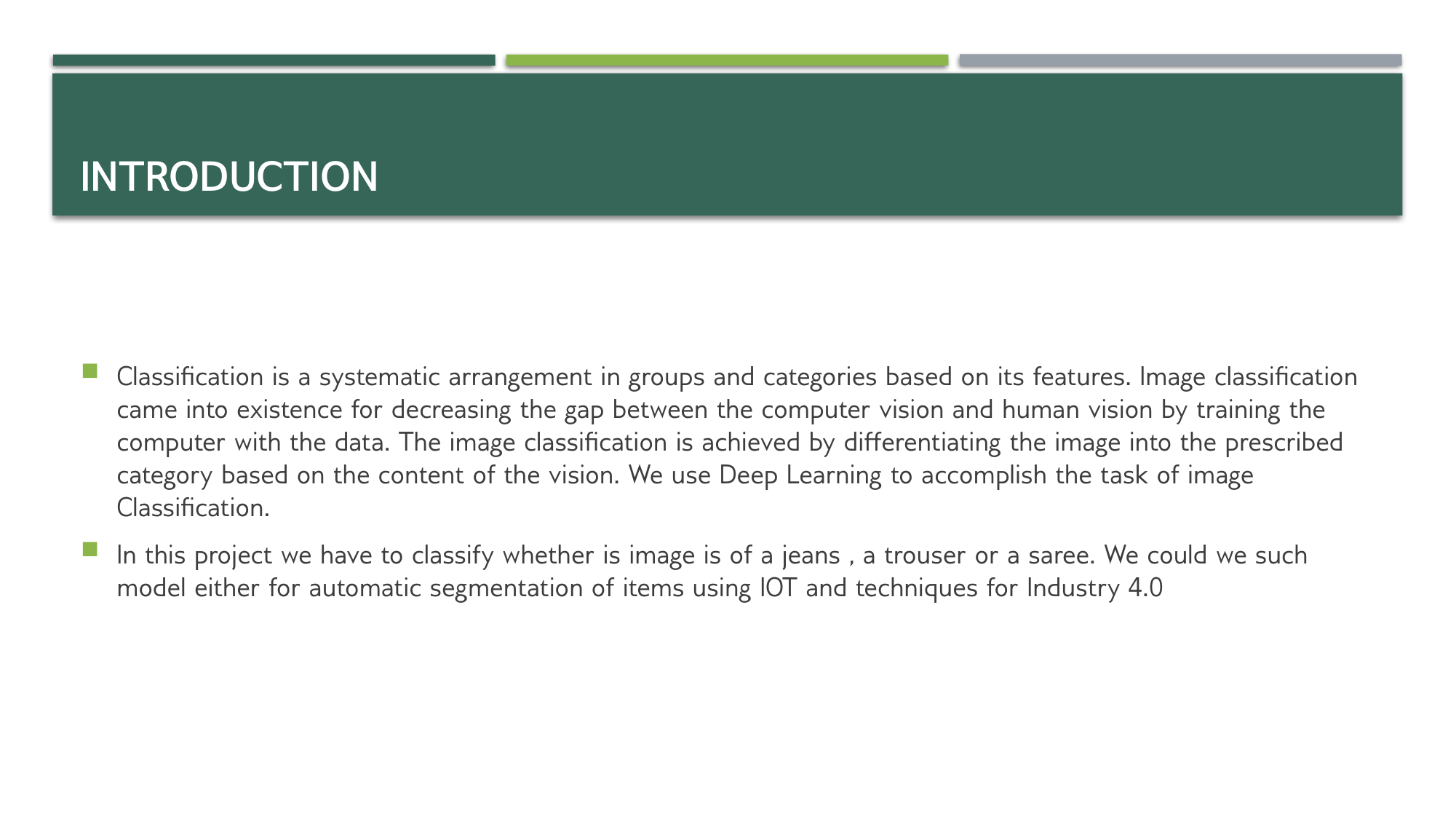

# INTRODUCTION
Classification is a systematic arrangement in groups and categories based on its features. Image classification came into existence for decreasing the gap between the computer vision and human vision by training the computer with the data. The image classification is achieved by differentiating the image into the prescribed category based on the content of the vision. We use Deep Learning to accomplish the task of image Classification.
In this project we have to classify whether is image is of a jeans , a trouser or a saree. We could we such model either for automatic segmentation of items using IOT and techniques for Industry 4.0